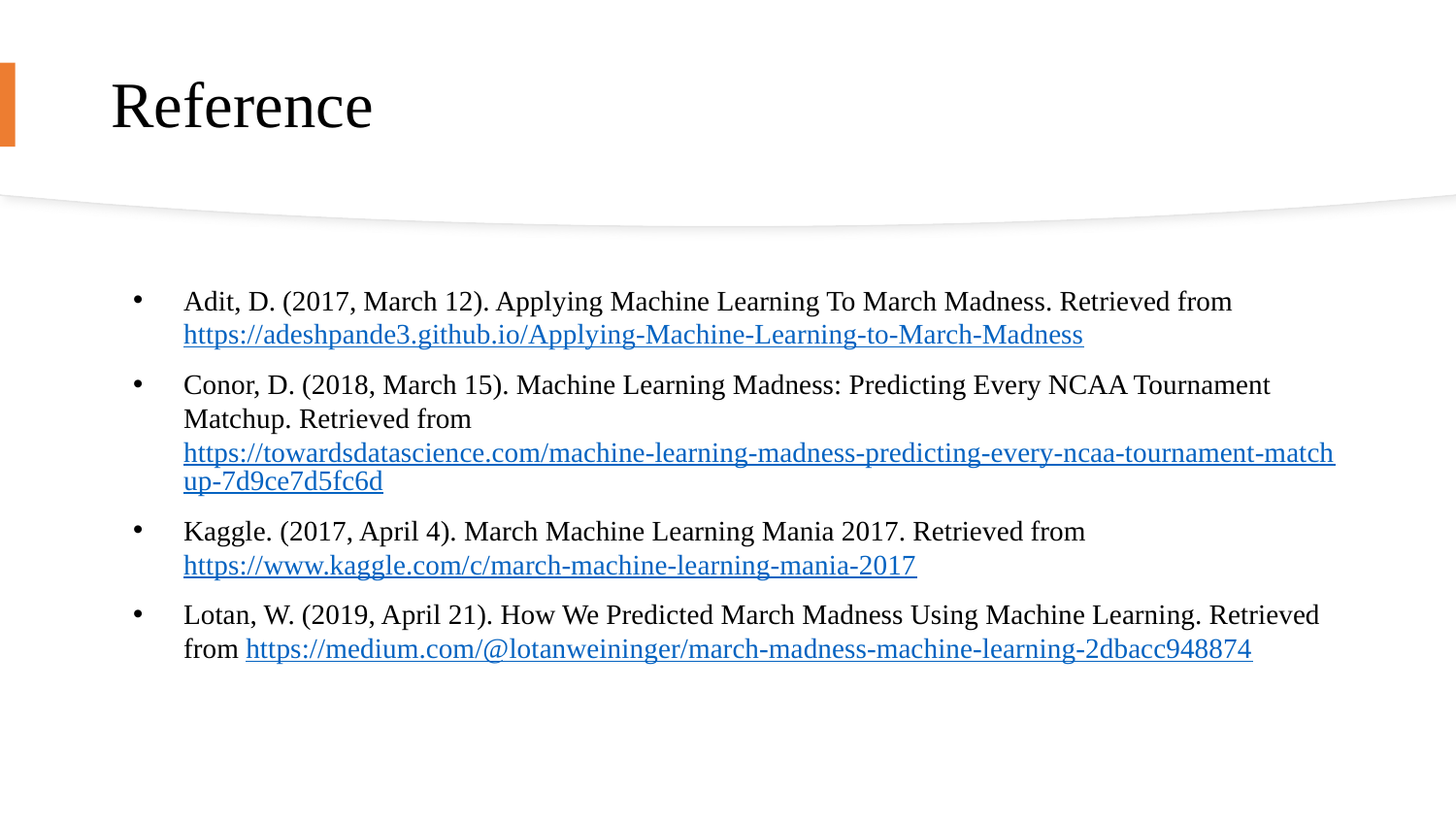

# Reference

Adit, D. (2017, March 12). Applying Machine Learning To March Madness. Retrieved from https://adeshpande3.github.io/Applying-Machine-Learning-to-March-Madness
Conor, D. (2018, March 15). Machine Learning Madness: Predicting Every NCAA Tournament Matchup. Retrieved from https://towardsdatascience.com/machine-learning-madness-predicting-every-ncaa-tournament-matchup-7d9ce7d5fc6d
Kaggle. (2017, April 4). March Machine Learning Mania 2017. Retrieved from https://www.kaggle.com/c/march-machine-learning-mania-2017
Lotan, W. (2019, April 21). How We Predicted March Madness Using Machine Learning. Retrieved from https://medium.com/@lotanweininger/march-madness-machine-learning-2dbacc948874